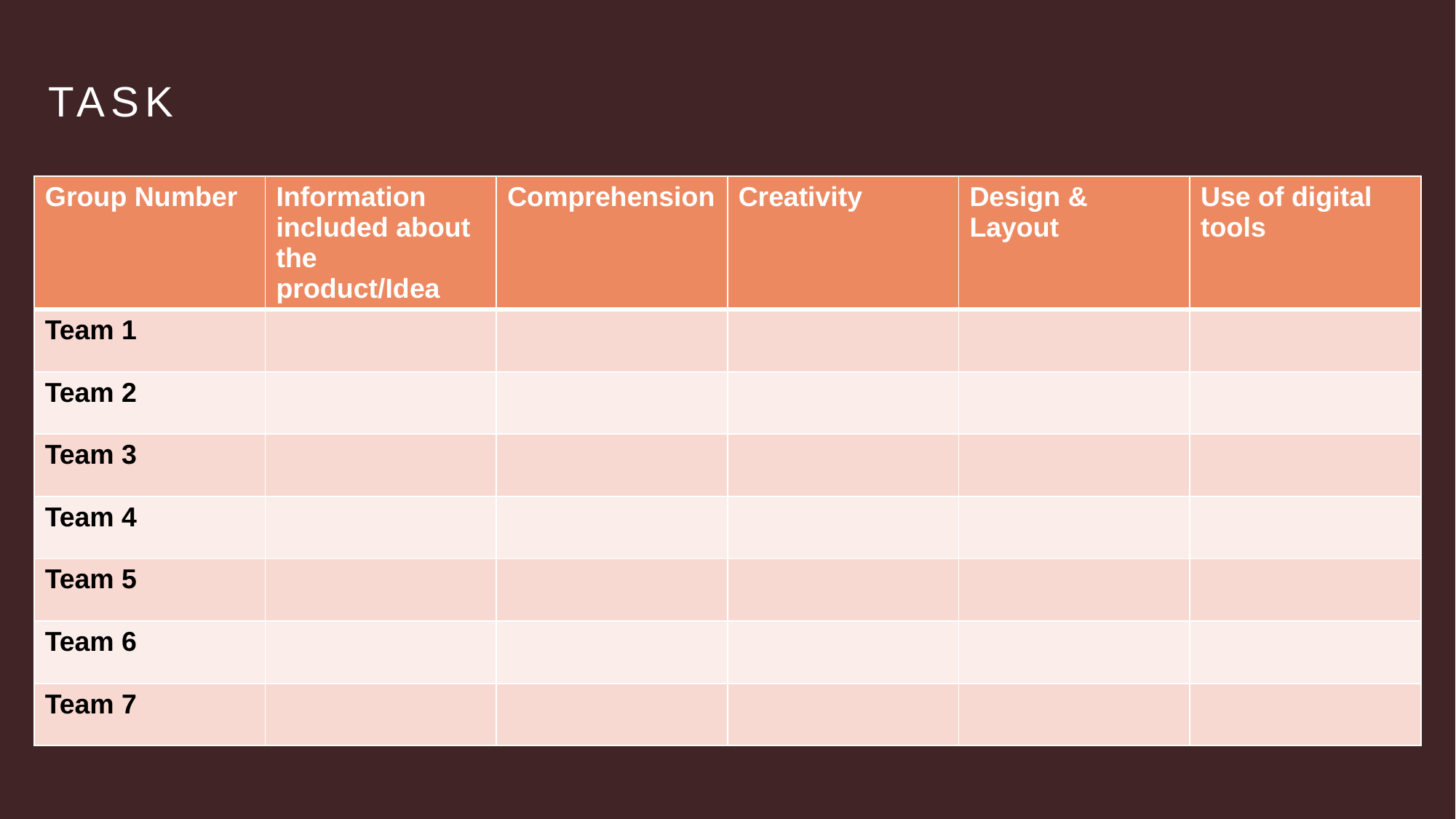

# Task
| Group Number | Information included about the product/Idea | Comprehension | Creativity | Design & Layout | Use of digital tools |
| --- | --- | --- | --- | --- | --- |
| Team 1 |  |  |  |  |  |
| Team 2 |  |  |  |  |  |
| Team 3 |  |  |  |  |  |
| Team 4 |  |  |  |  |  |
| Team 5 |  |  |  |  |  |
| Team 6 |  |  |  |  |  |
| Team 7 |  |  |  |  |  |